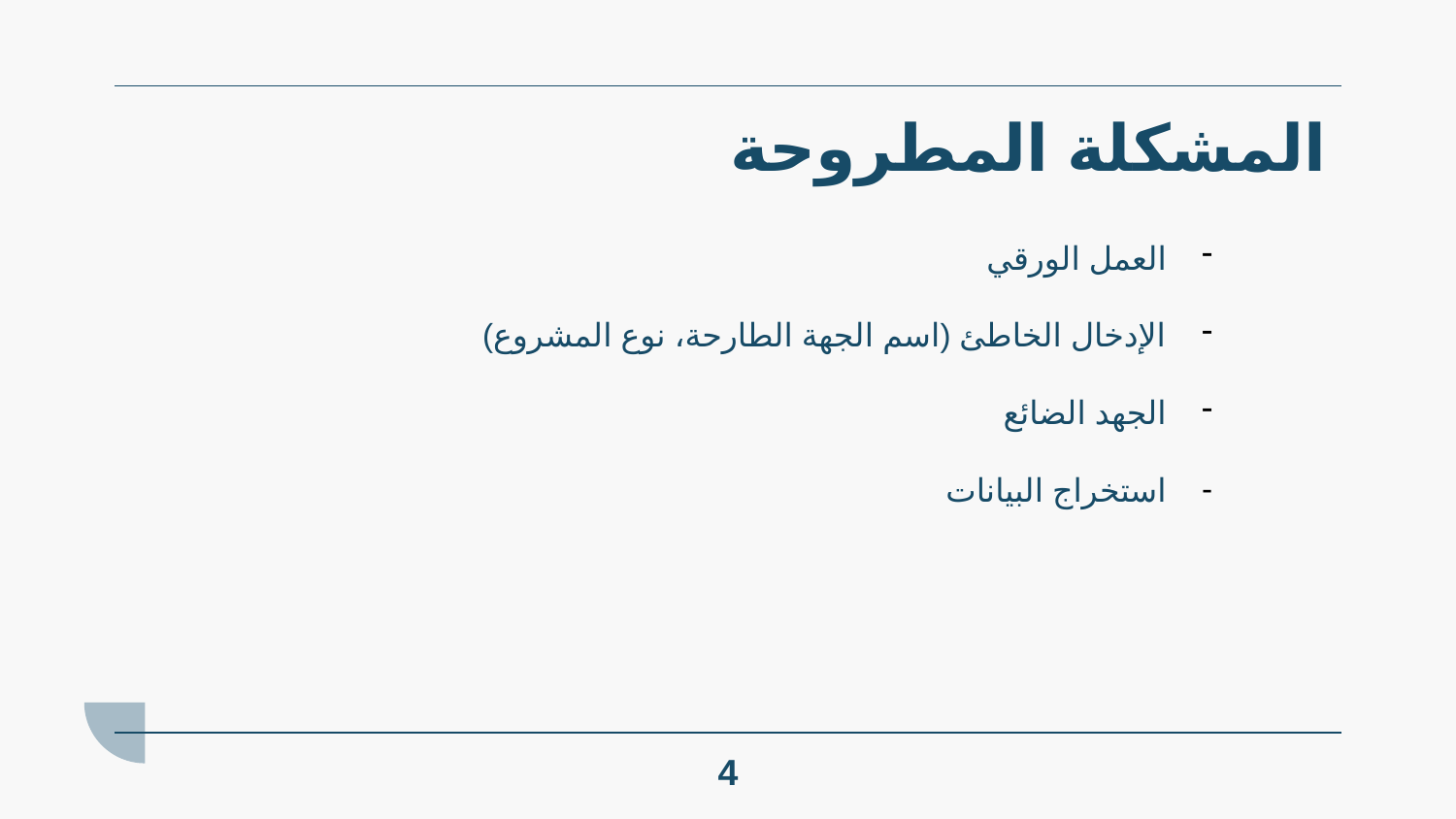

# المشكلة المطروحة
العمل الورقي

الإدخال الخاطئ (اسم الجهة الطارحة، نوع المشروع)

الجهد الضائع

استخراج البيانات
4